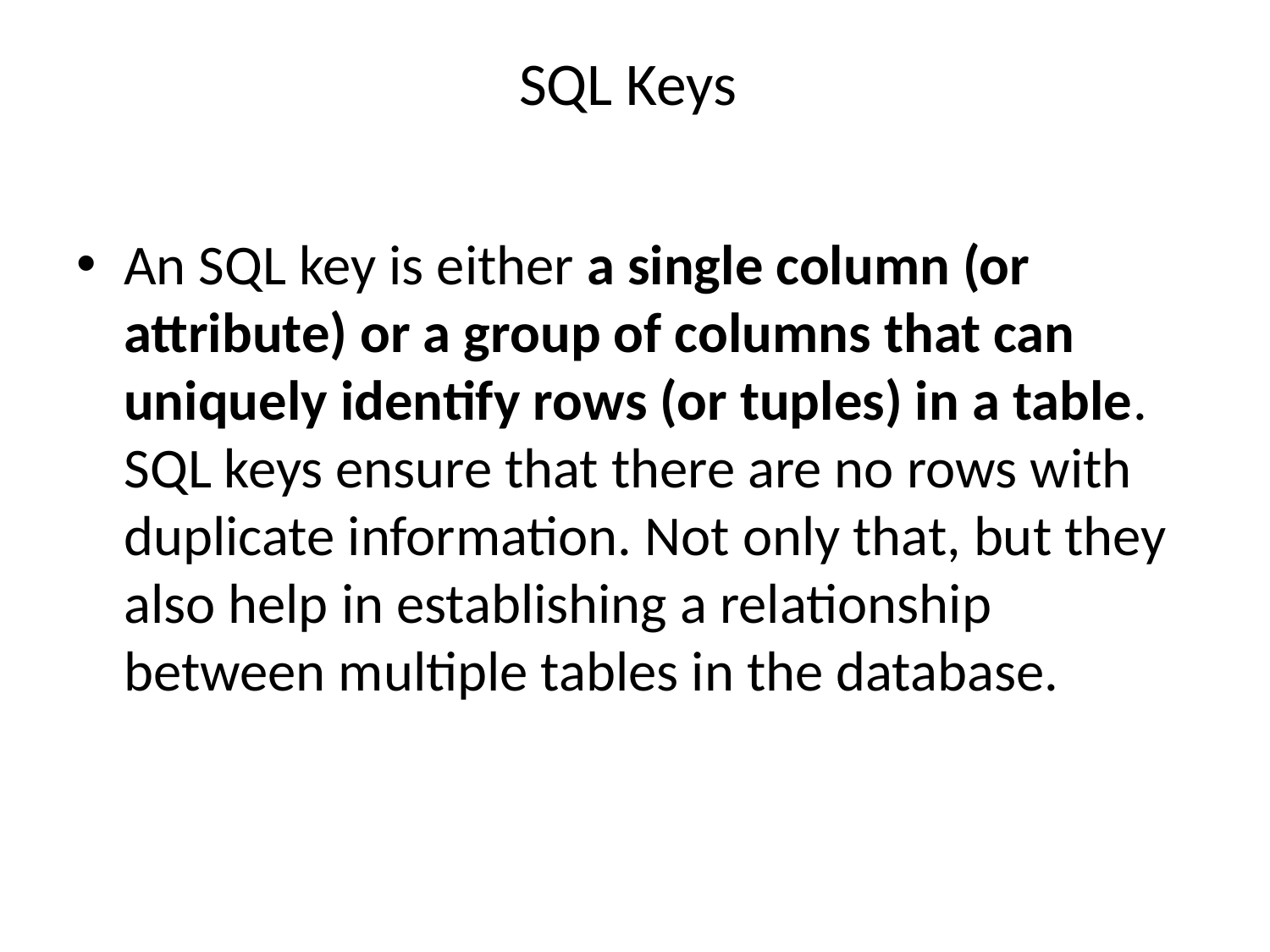

# SQL Keys
An SQL key is either a single column (or attribute) or a group of columns that can uniquely identify rows (or tuples) in a table. SQL keys ensure that there are no rows with duplicate information. Not only that, but they also help in establishing a relationship between multiple tables in the database.